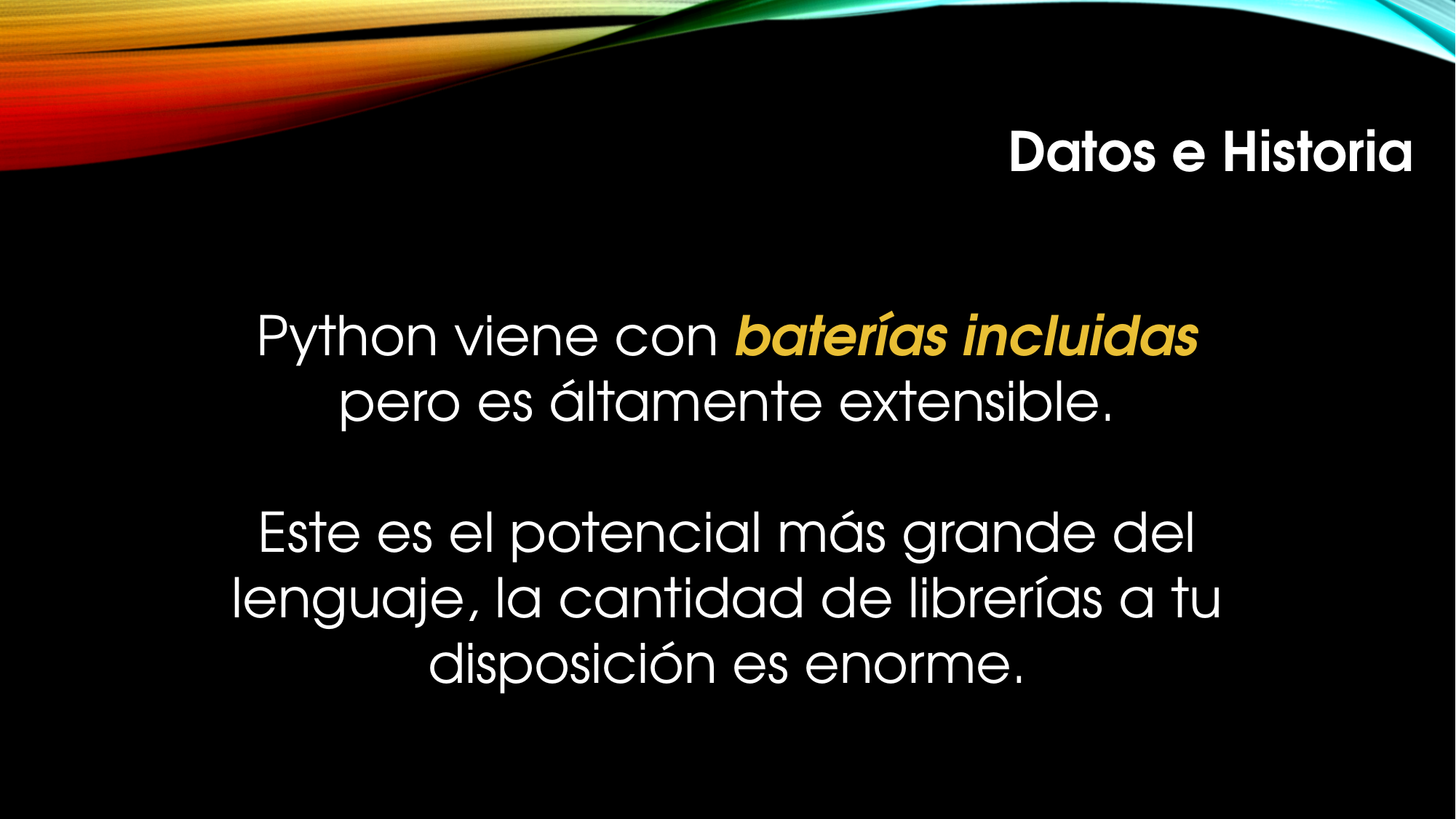

Datos e Historia
Python viene con baterías incluidas pero es áltamente extensible.

Este es el potencial más grande del lenguaje, la cantidad de librerías a tu disposición es enorme.